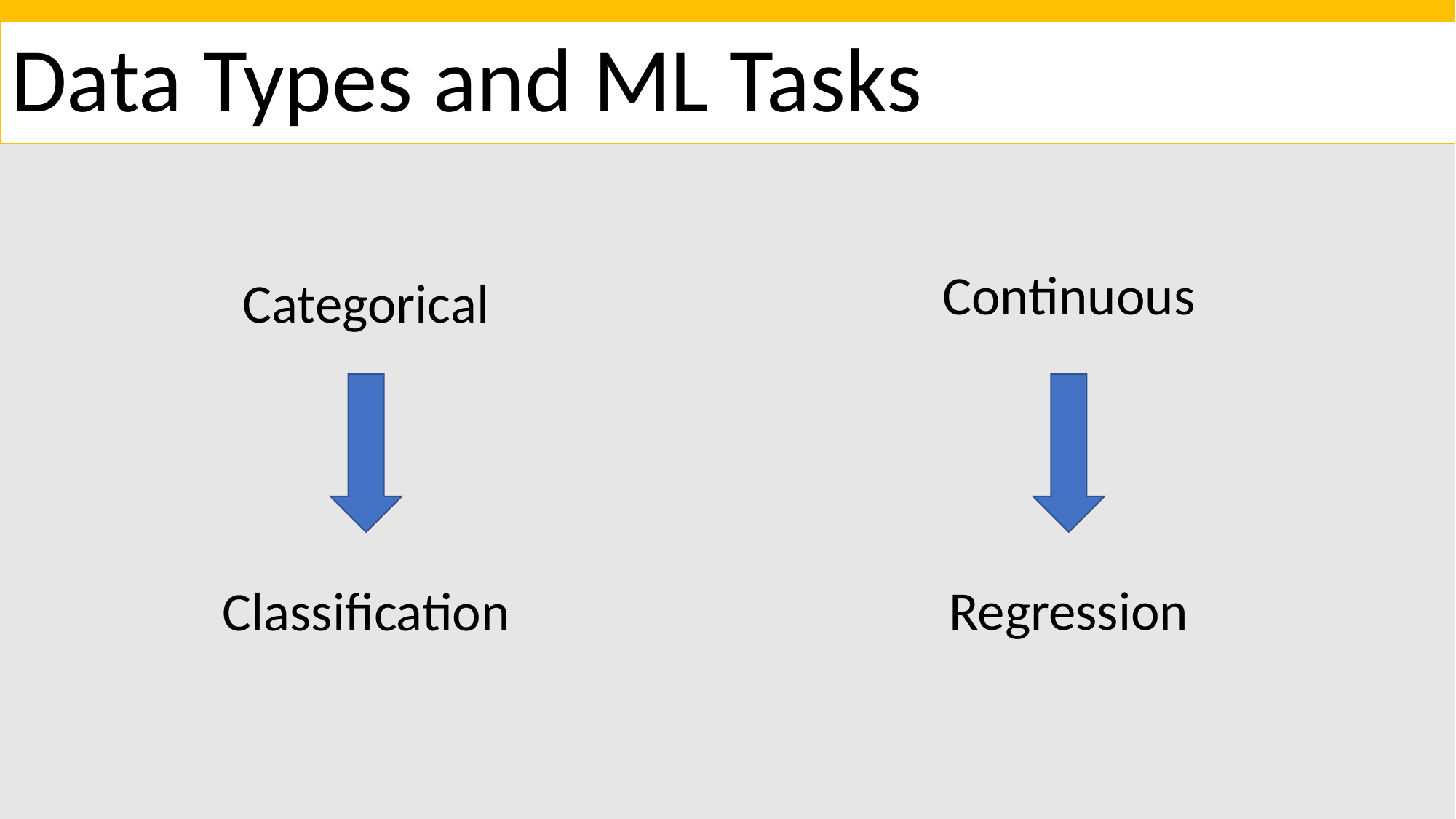

# Data Types and ML Tasks
Categorical
Continuous

Regression
Classification